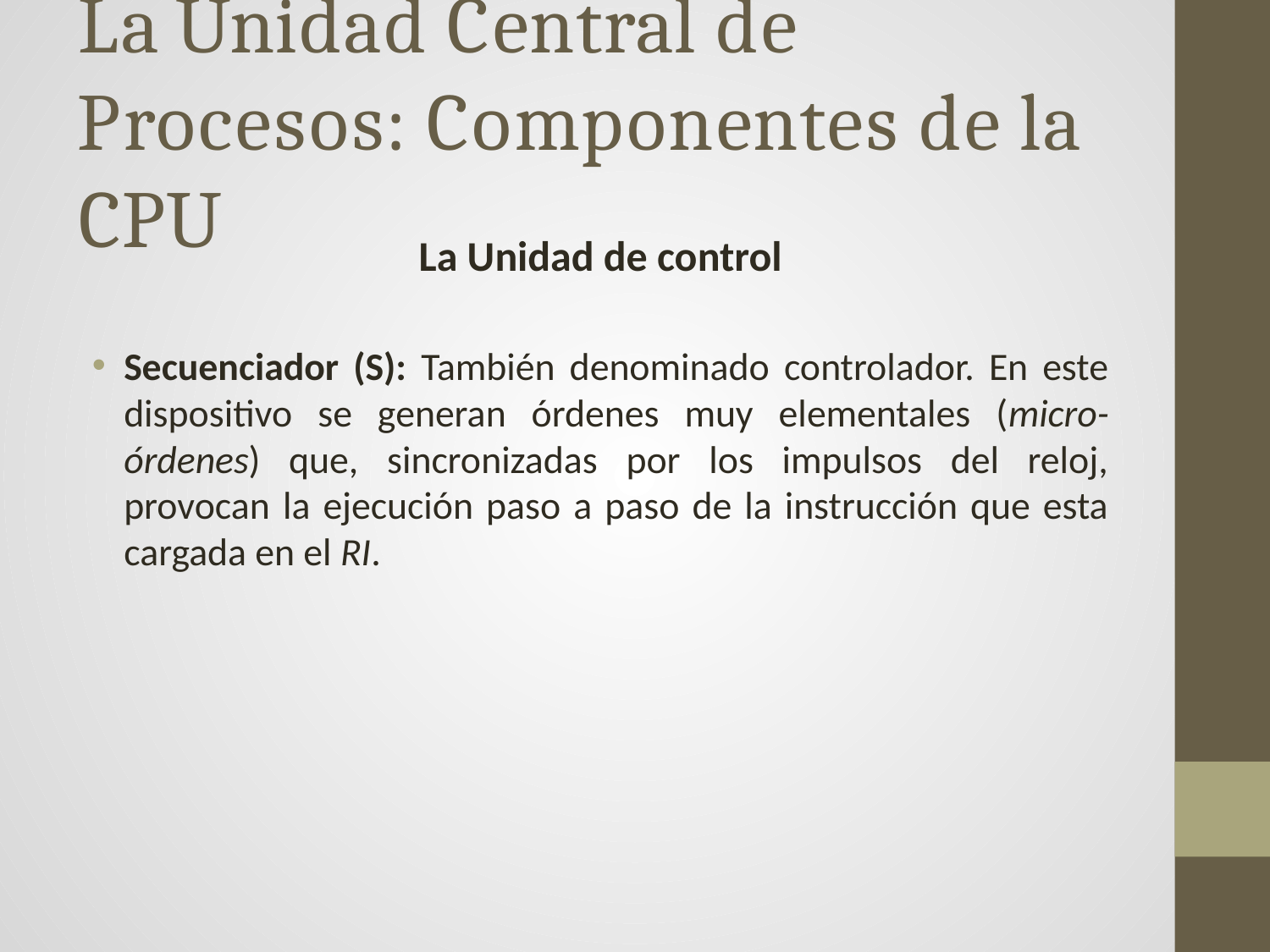

# La Unidad Central de Procesos: Componentes de la CPU
La Unidad de control

Secuenciador (S): También denominado controlador. En este dispositivo se generan órdenes muy elementales (micro-órdenes) que, sincronizadas por los impulsos del reloj, provocan la ejecución paso a paso de la instrucción que esta cargada en el RI.